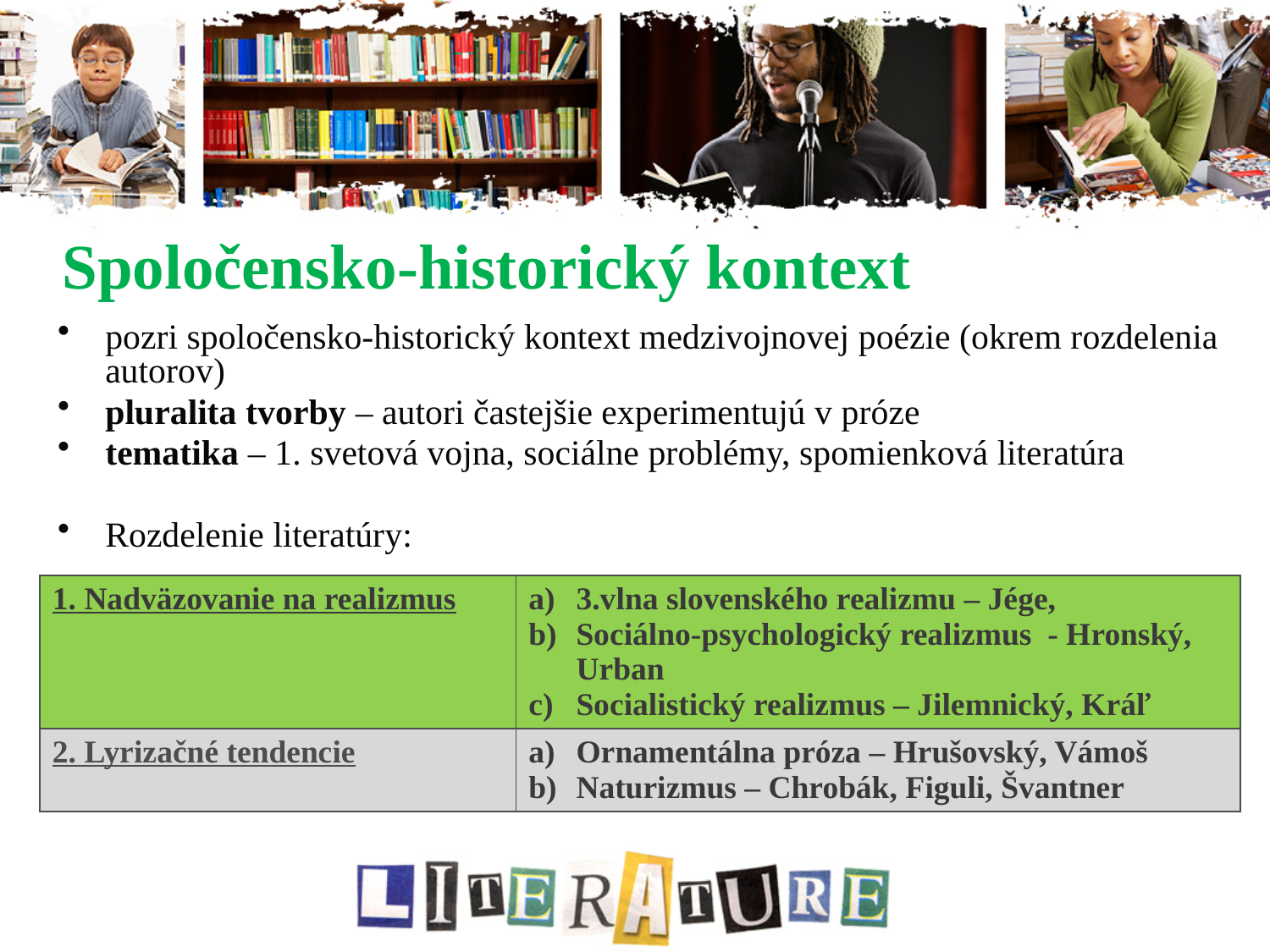

# Spoločensko-historický kontext
pozri spoločensko-historický kontext medzivojnovej poézie (okrem rozdelenia autorov)
pluralita tvorby – autori častejšie experimentujú v próze
tematika – 1. svetová vojna, sociálne problémy, spomienková literatúra

Rozdelenie literatúry:

| 1. Nadväzovanie na realizmus | 3.vlna slovenského realizmu – Jége, Sociálno-psychologický realizmus - Hronský, Urban Socialistický realizmus – Jilemnický, Kráľ |
| --- | --- |
| 2. Lyrizačné tendencie | Ornamentálna próza – Hrušovský, Vámoš Naturizmus – Chrobák, Figuli, Švantner |